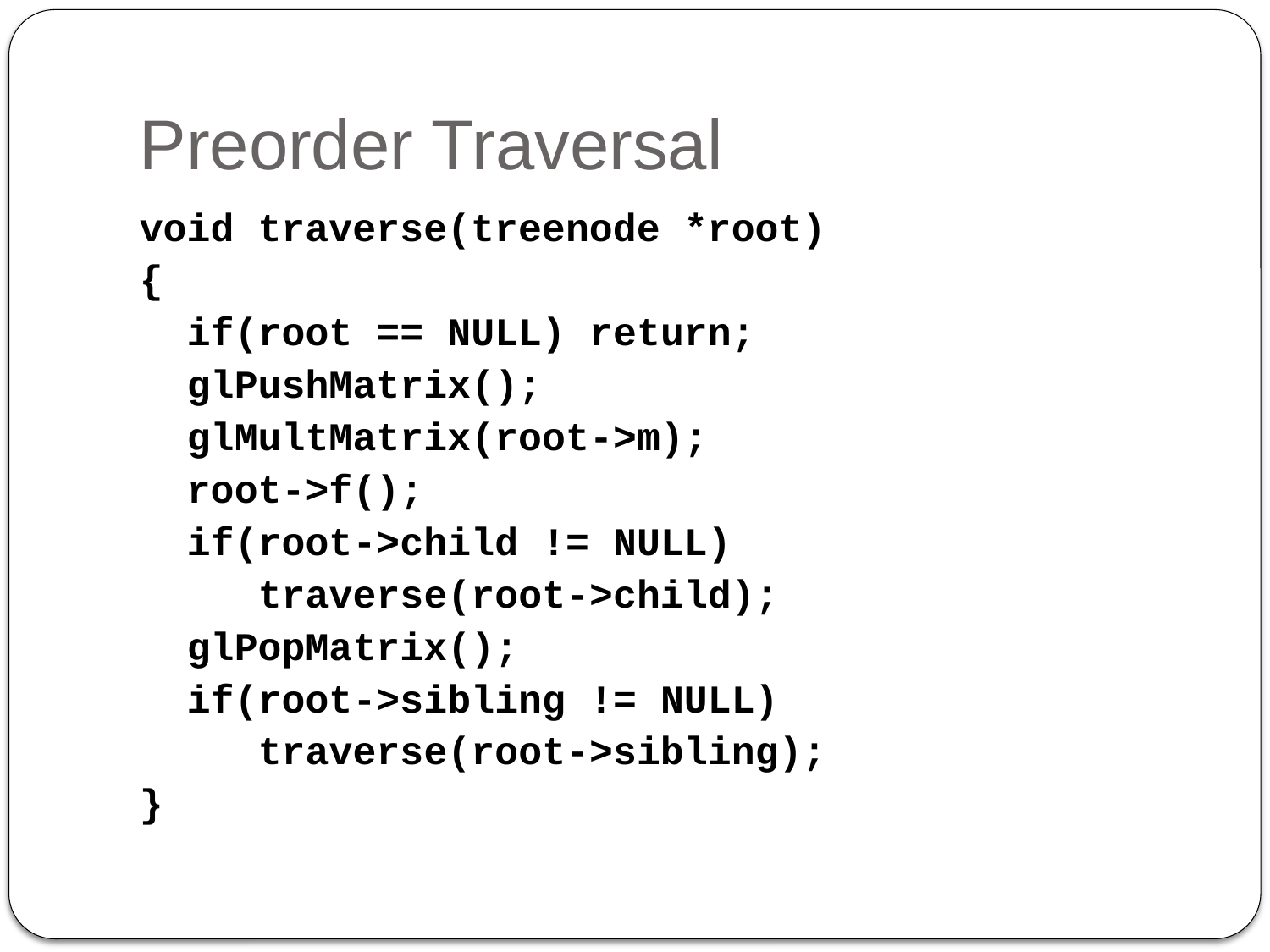

# Preorder Traversal
void traverse(treenode *root)
{
  if(root == NULL) return;
  glPushMatrix();
  glMultMatrix(root->m);
  root->f();
  if(root->child != NULL)
     traverse(root->child);
  glPopMatrix();
  if(root->sibling != NULL)
     traverse(root->sibling);
}